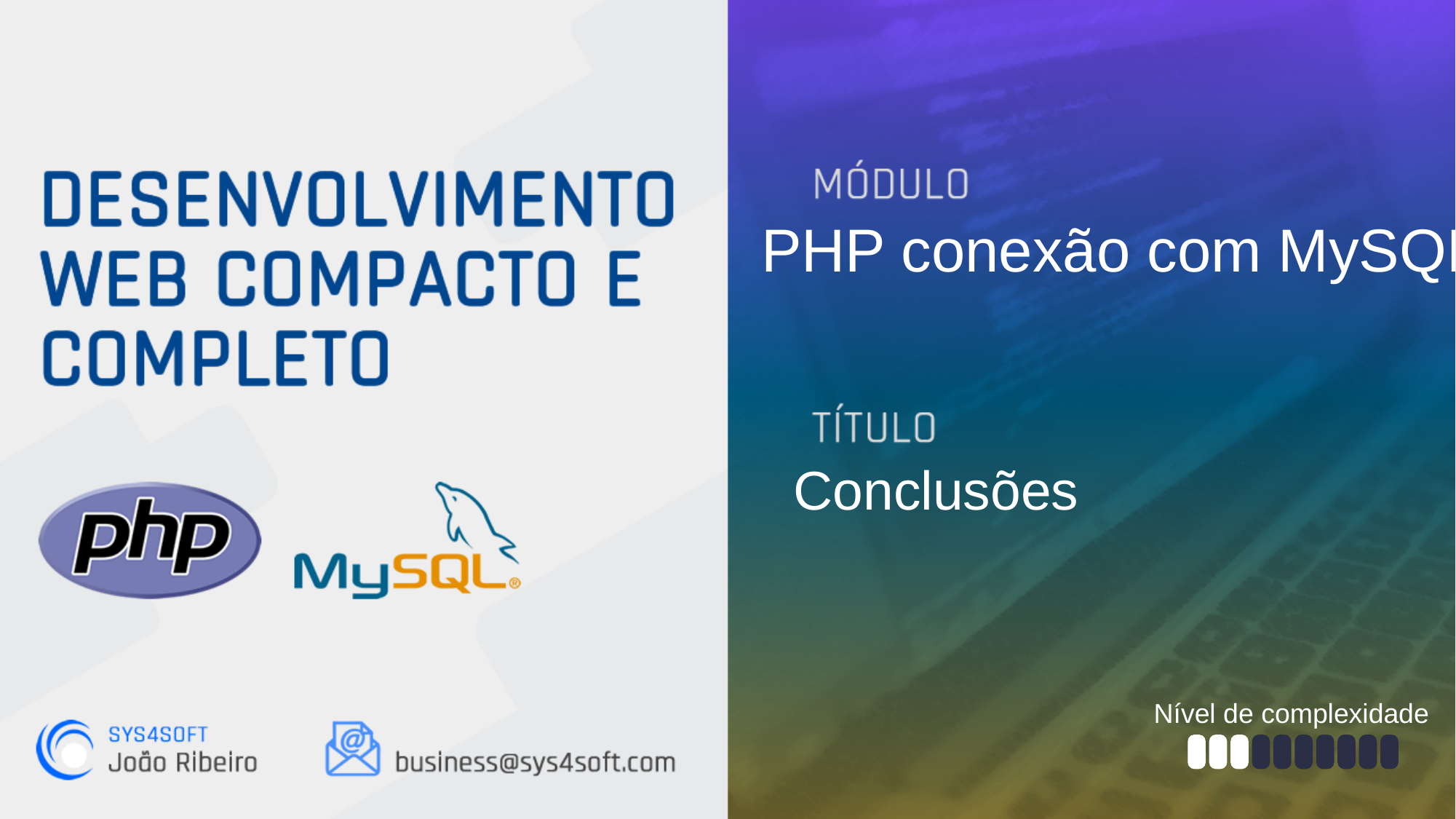

PHP conexão com MySQL
Conclusões
Nível de complexidade